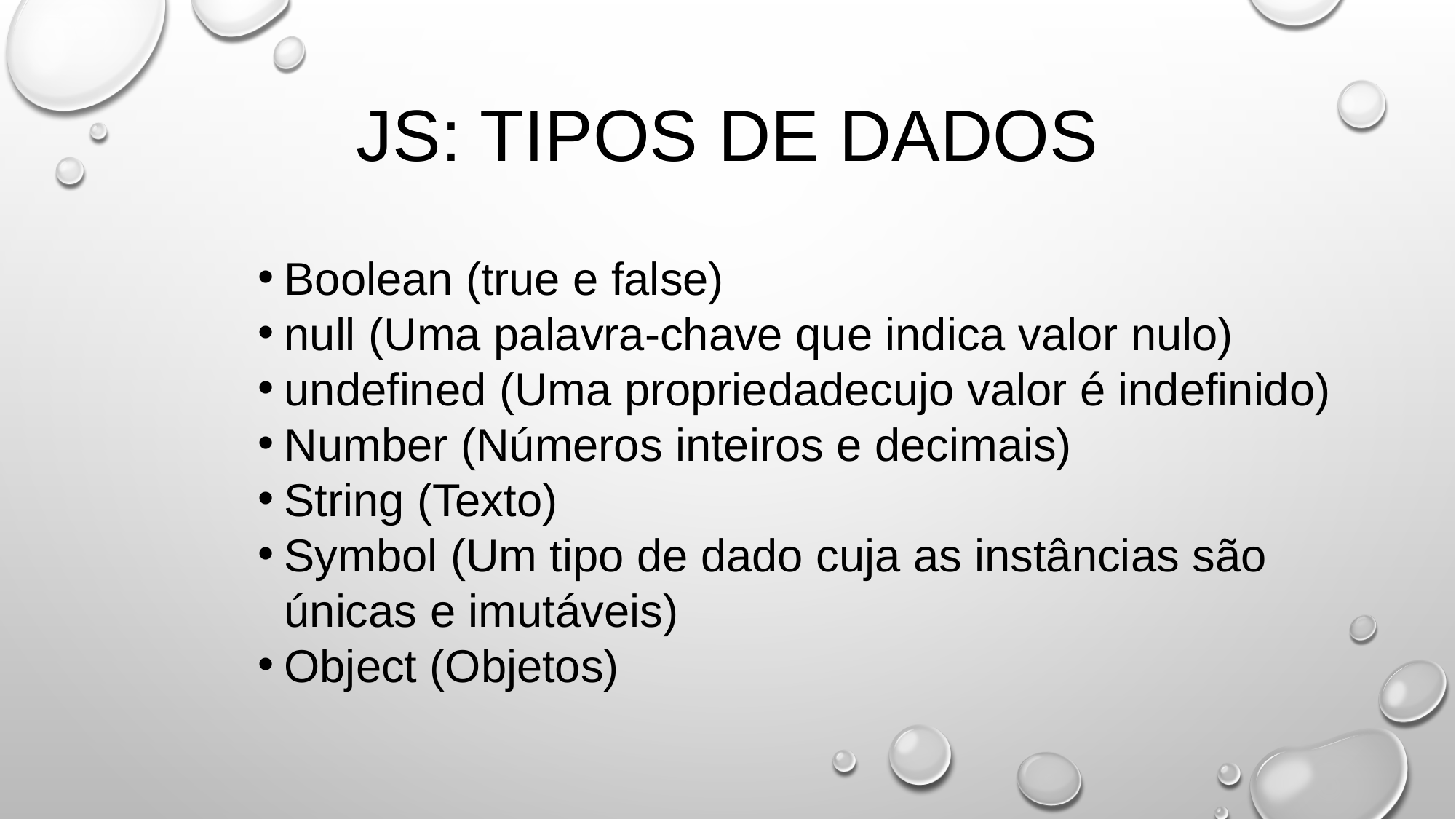

# Js: tipos de dados
Boolean (true e false)
null (Uma palavra-chave que indica valor nulo)
undefined (Uma propriedadecujo valor é indefinido)
Number (Números inteiros e decimais)
String (Texto)
Symbol (Um tipo de dado cuja as instâncias são únicas e imutáveis)
Object (Objetos)